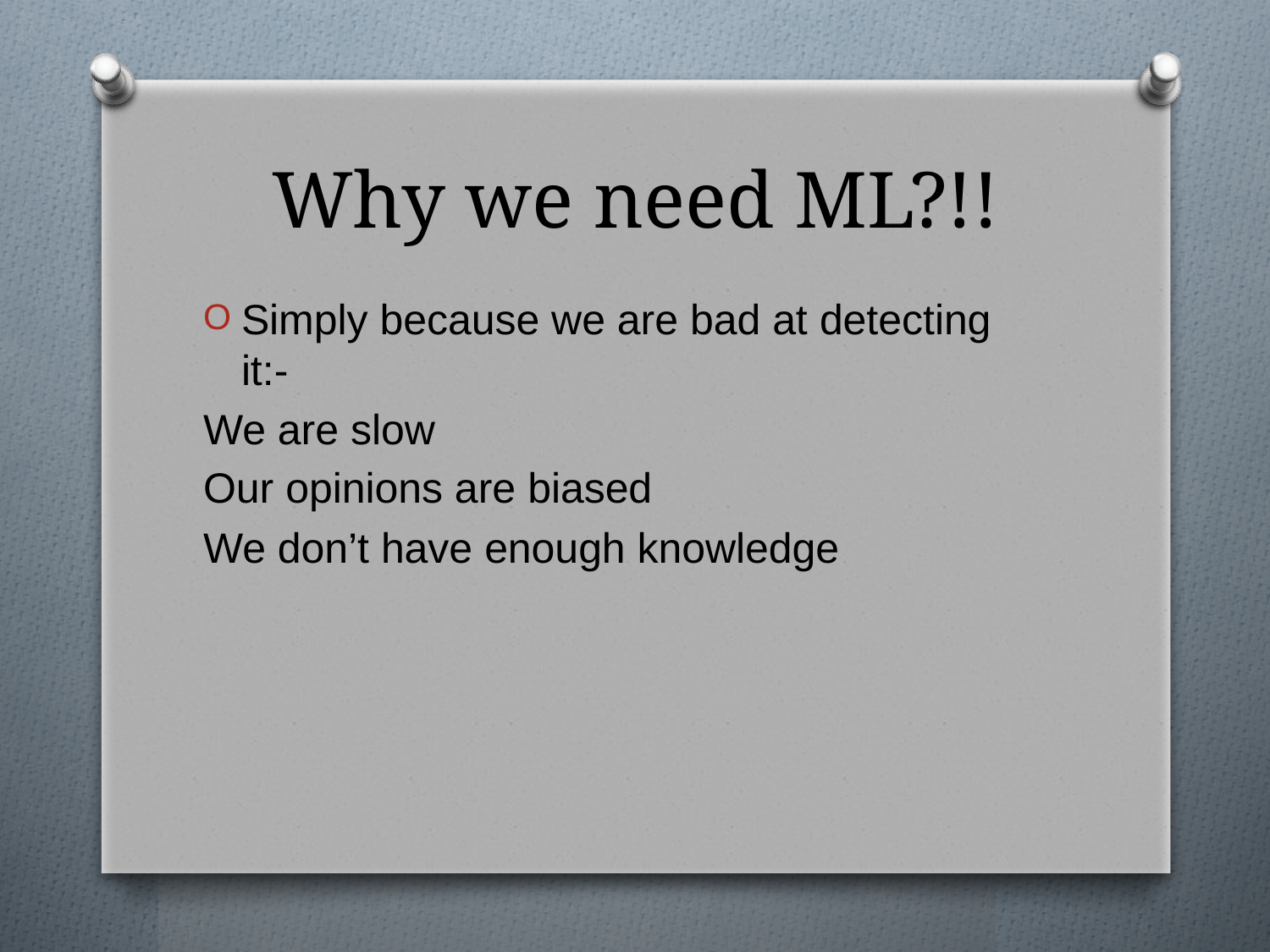

# Why we need ML?!!
Simply because we are bad at detecting it:-
We are slow
Our opinions are biased
We don’t have enough knowledge